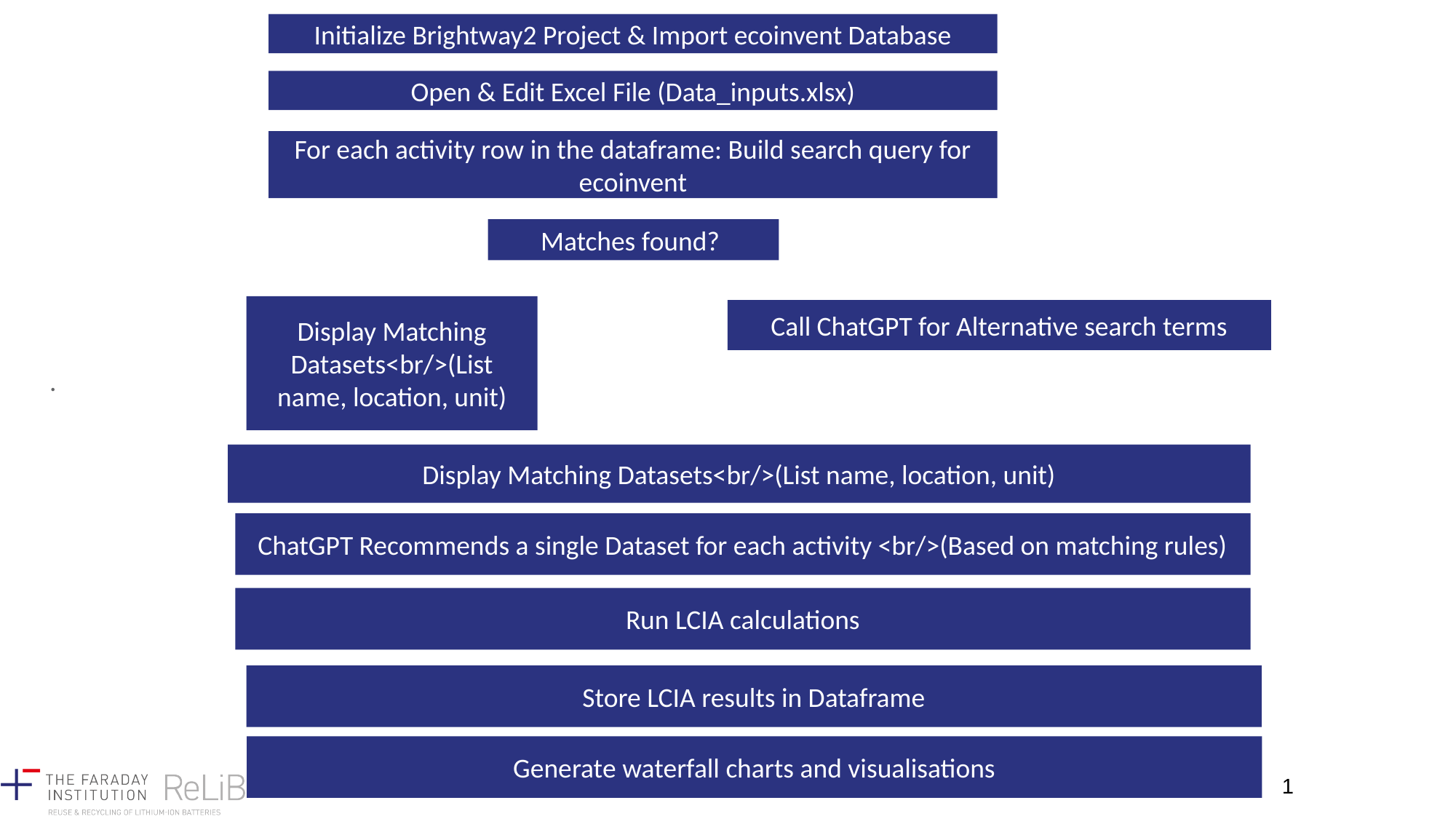

Initialize Brightway2 Project & Import ecoinvent Database
Open & Edit Excel File (Data_inputs.xlsx)

.

For each activity row in the dataframe: Build search query for ecoinvent
Matches found?
Display Matching Datasets<br/>(List name, location, unit)
Call ChatGPT for Alternative search terms

Display Matching Datasets<br/>(List name, location, unit)
ChatGPT Recommends a single Dataset for each activity <br/>(Based on matching rules)
Run LCIA calculations
Store LCIA results in Dataframe
Generate waterfall charts and visualisations

1